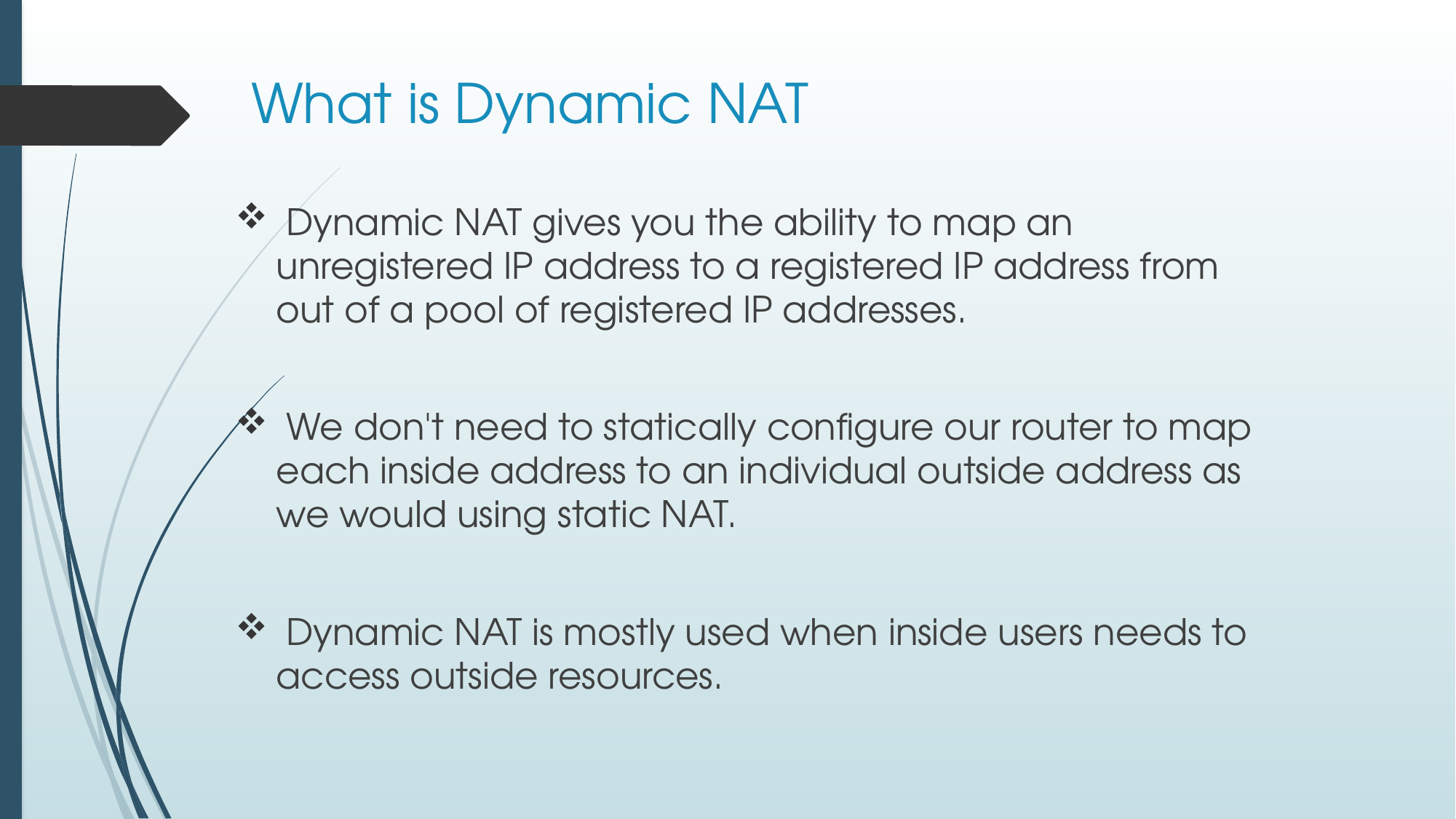

# What is Dynamic NAT
 Dynamic NAT gives you the ability to map an unregistered IP address to a registered IP address from out of a pool of registered IP addresses.

 We don't need to statically configure our router to map each inside address to an individual outside address as we would using static NAT.

 Dynamic NAT is mostly used when inside users needs to access outside resources.